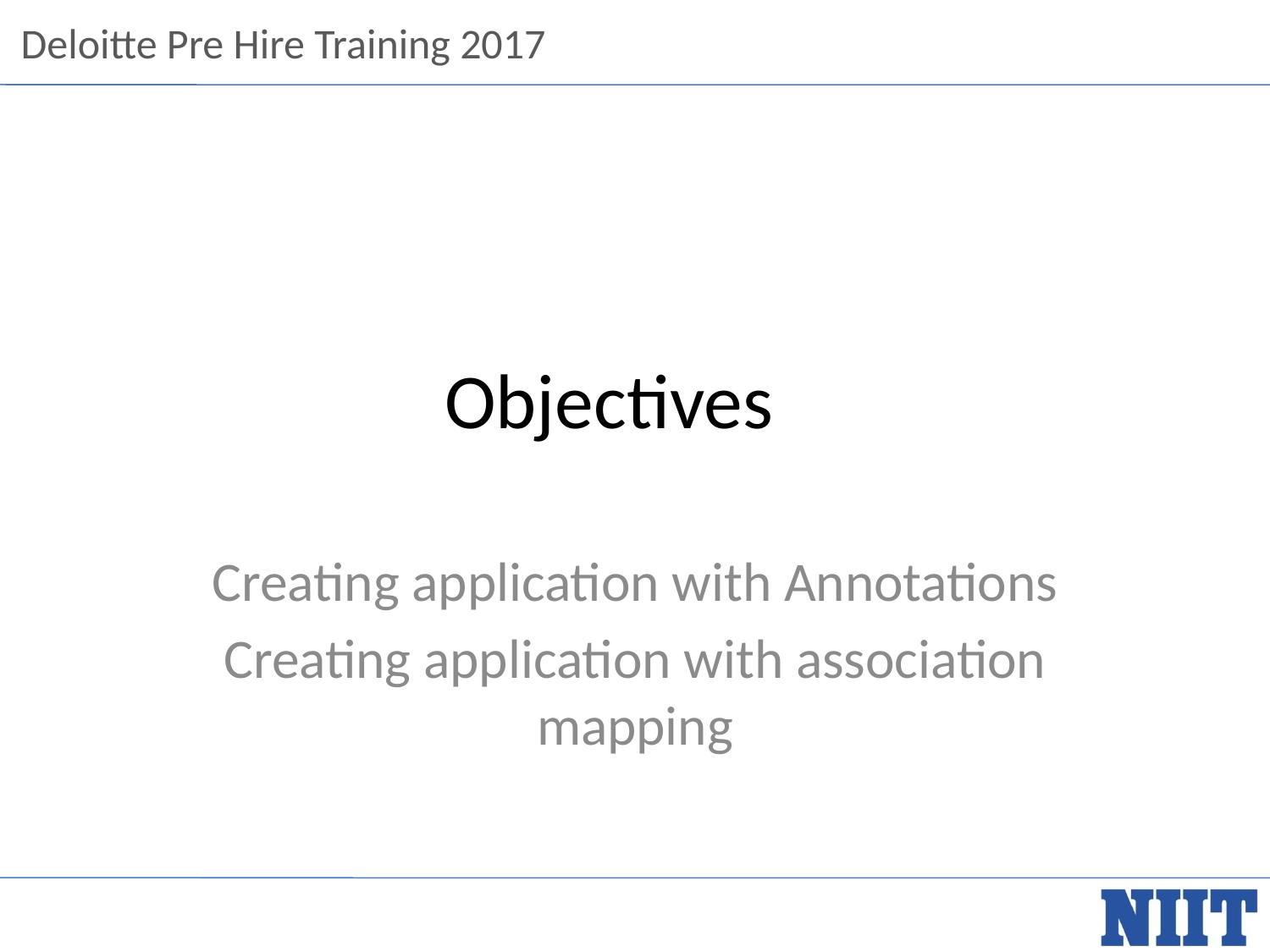

# Objectives
Creating application with Annotations
Creating application with association mapping